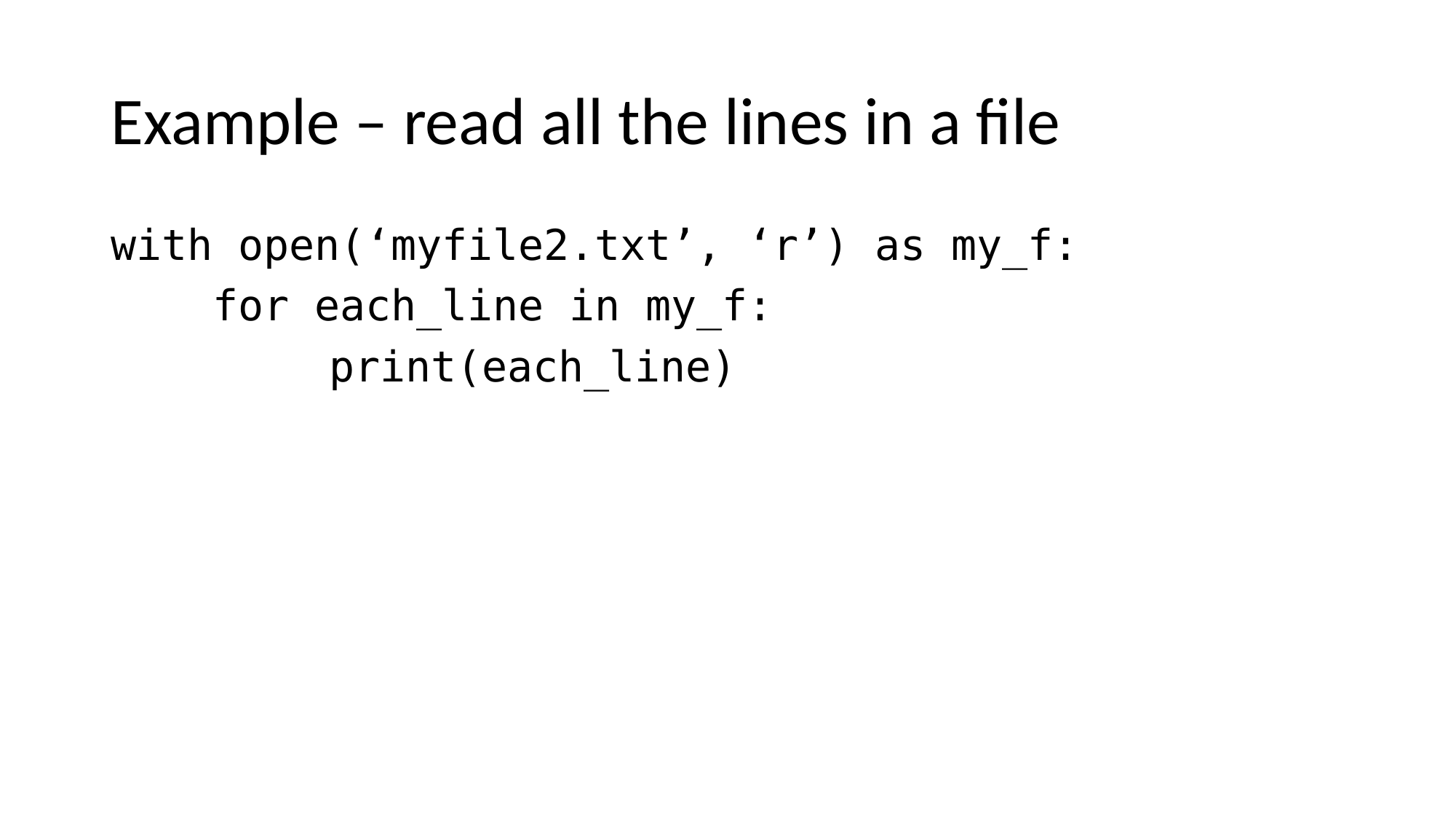

# Example – read all the lines in a file
with open(‘myfile2.txt’, ‘r’) as my_f:
    for each_line in my_f:
		print(each_line)